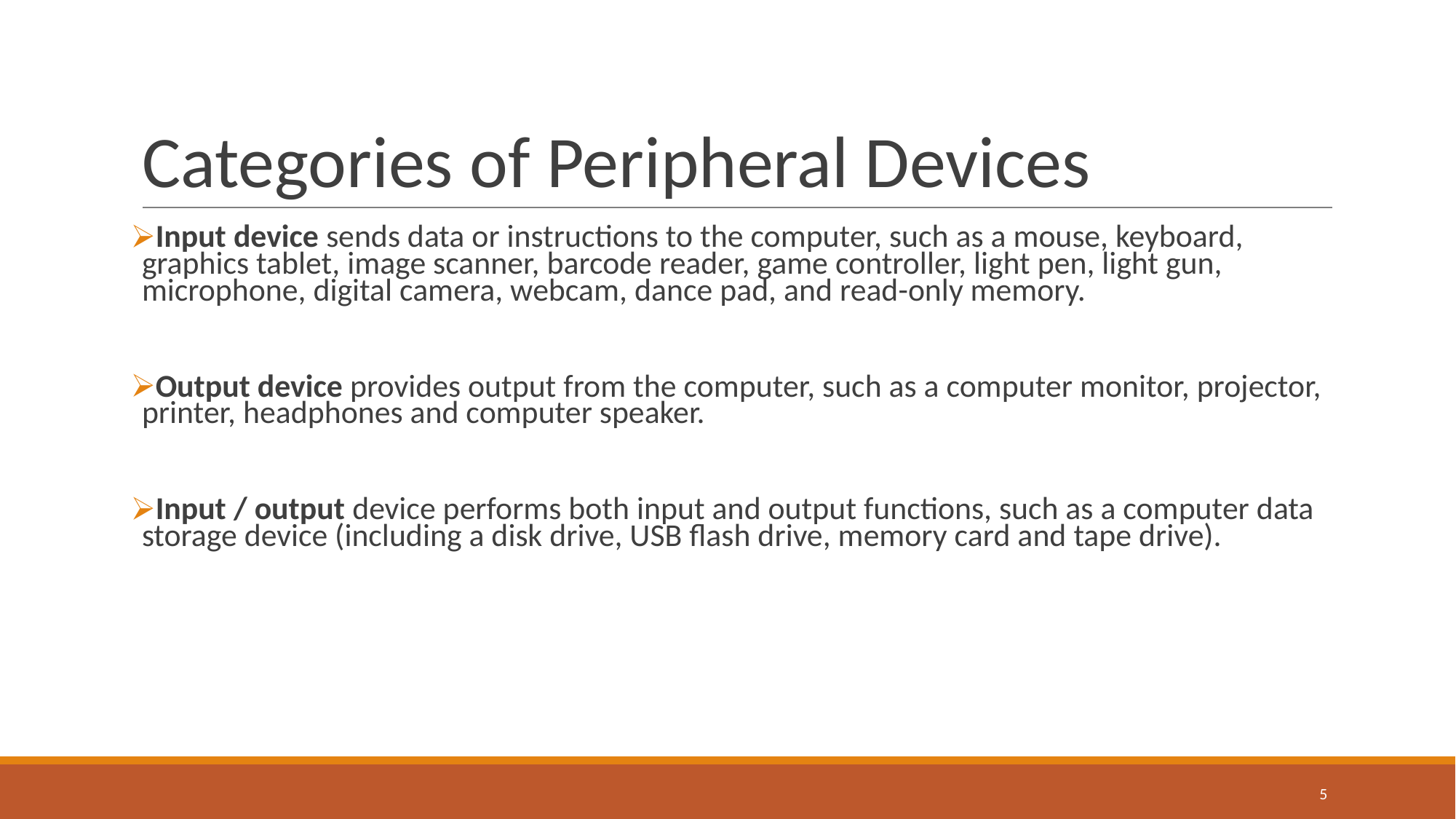

# Categories of Peripheral Devices
Input device sends data or instructions to the computer, such as a mouse, keyboard, graphics tablet, image scanner, barcode reader, game controller, light pen, light gun, microphone, digital camera, webcam, dance pad, and read-only memory.

Output device provides output from the computer, such as a computer monitor, projector, printer, headphones and computer speaker.

Input / output device performs both input and output functions, such as a computer data storage device (including a disk drive, USB flash drive, memory card and tape drive).

5